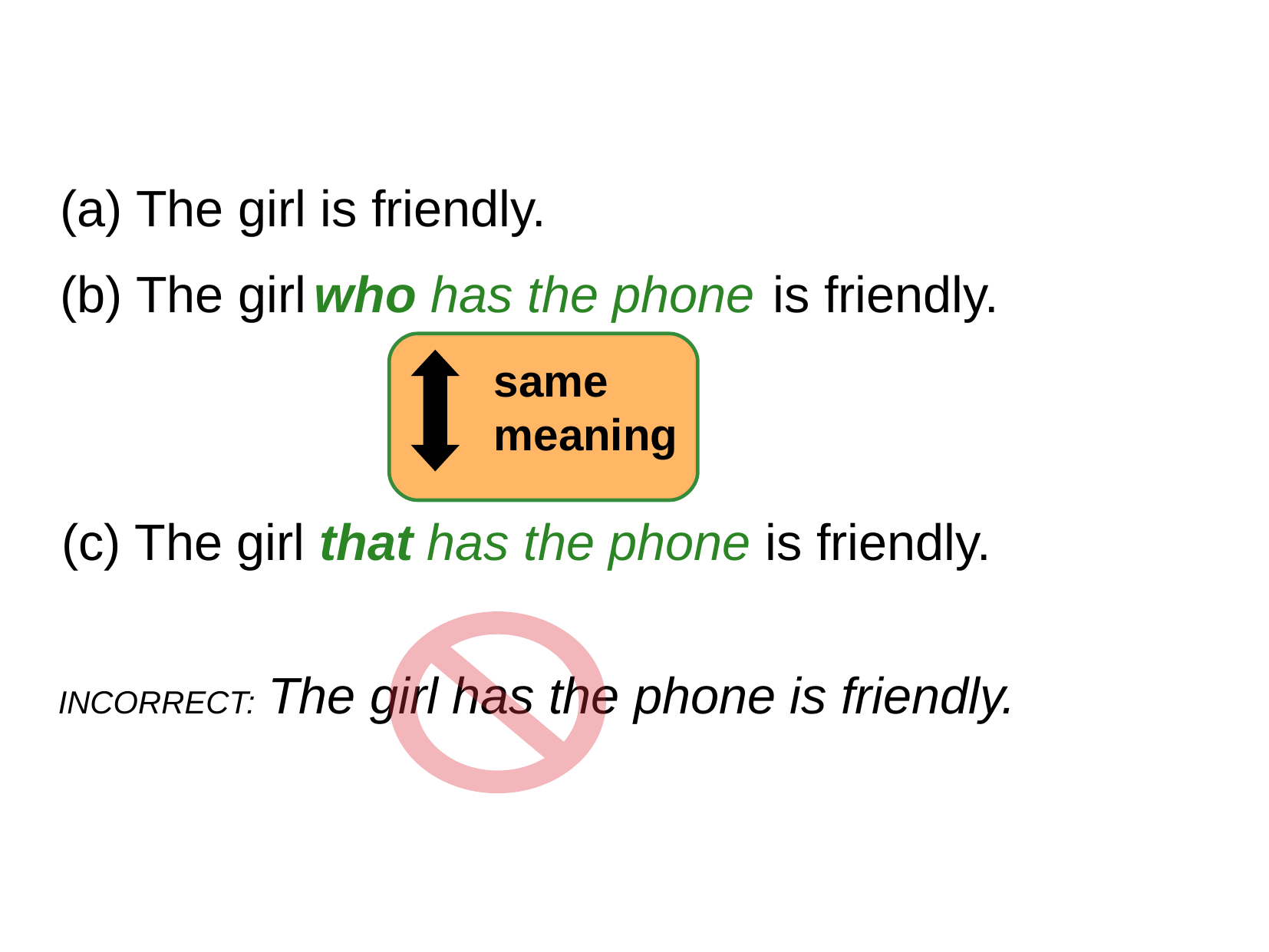

12-3 USING WHO, WHO(M), AND THAT IN ADJECTIVE
        CLAUSES
(a) The girl is friendly.
(b) The girl                                 is friendly.
who has the phone

same
meaning

(c) The girl that has the phone is friendly.

INCORRECT: The girl has the phone is friendly.